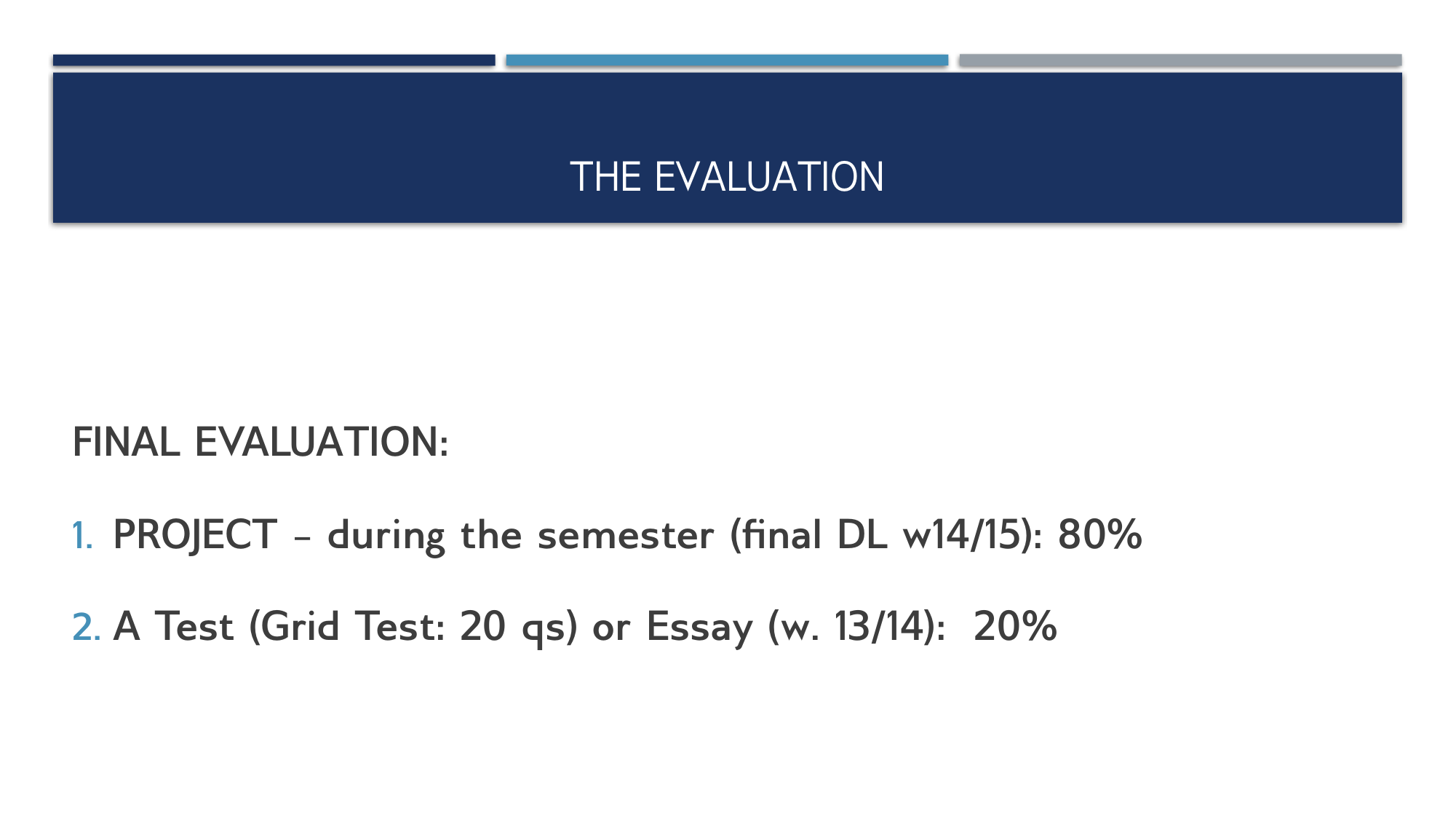

# THE EVALUATION
FINAL EVALUATION:
PROJECT – during the semester (final DL w14/15): 80%
A Test (Grid Test: 20 qs) or Essay (w. 13/14):  20%